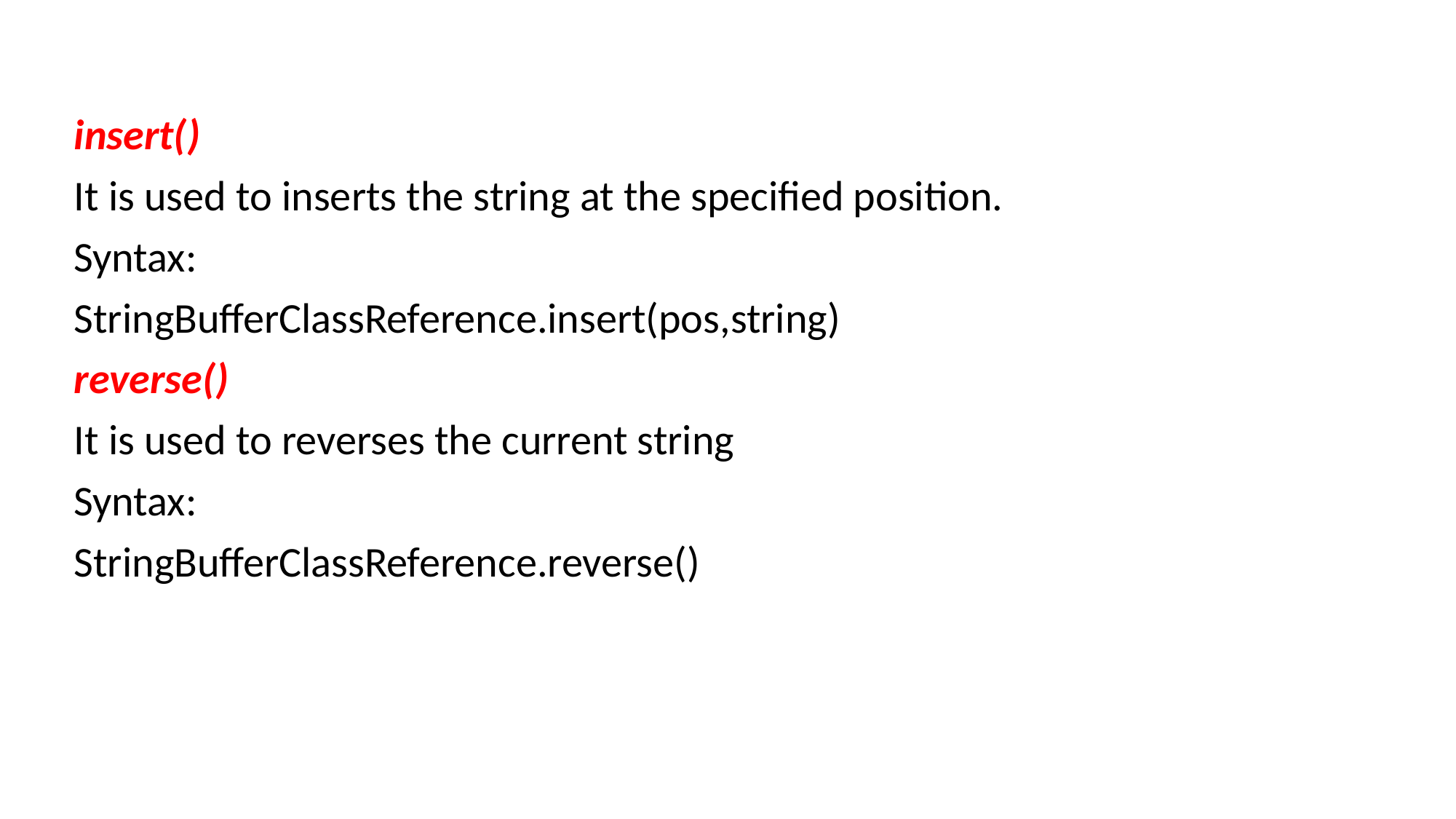

insert()
It is used to inserts the string at the specified position.
Syntax:
StringBufferClassReference.insert(pos,string)
reverse()
It is used to reverses the current string
Syntax:
StringBufferClassReference.reverse()